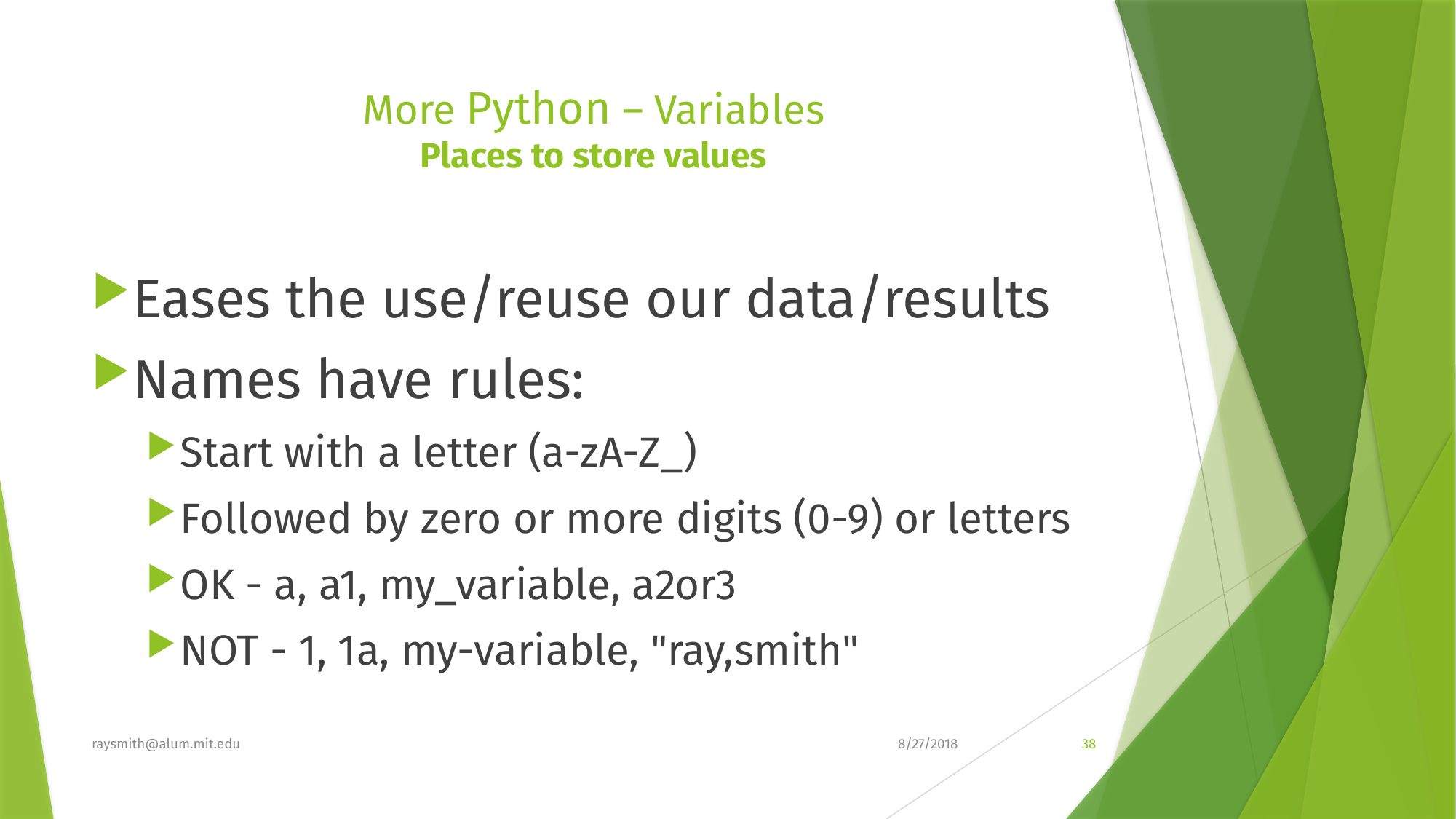

# More Python – Variables Places to store values
Eases the use/reuse our data/results
Names have rules:
Start with a letter (a-zA-Z_)
Followed by zero or more digits (0-9) or letters
OK - a, a1, my_variable, a2or3
NOT - 1, 1a, my-variable, "ray,smith"
raysmith@alum.mit.edu
8/27/2018
38